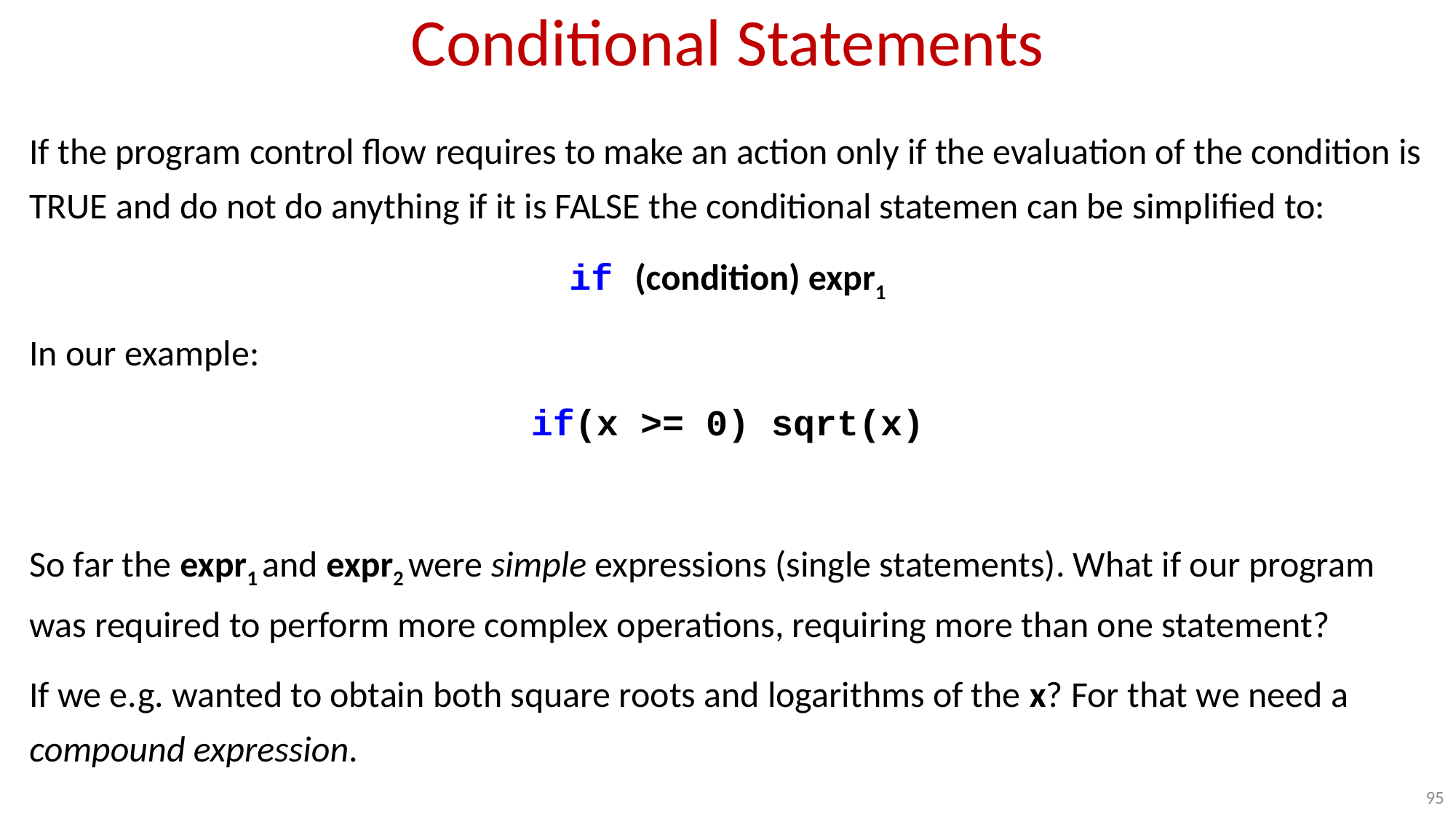

# Conditional Statements
If the program control flow requires to make an action only if the evaluation of the condition is TRUE and do not do anything if it is FALSE the conditional statemen can be simplified to:
if (condition) expr1
In our example:
if(x >= 0) sqrt(x)

So far the expr1 and expr2 were simple expressions (single statements). What if our program was required to perform more complex operations, requiring more than one statement?
If we e.g. wanted to obtain both square roots and logarithms of the x? For that we need a compound expression.
95